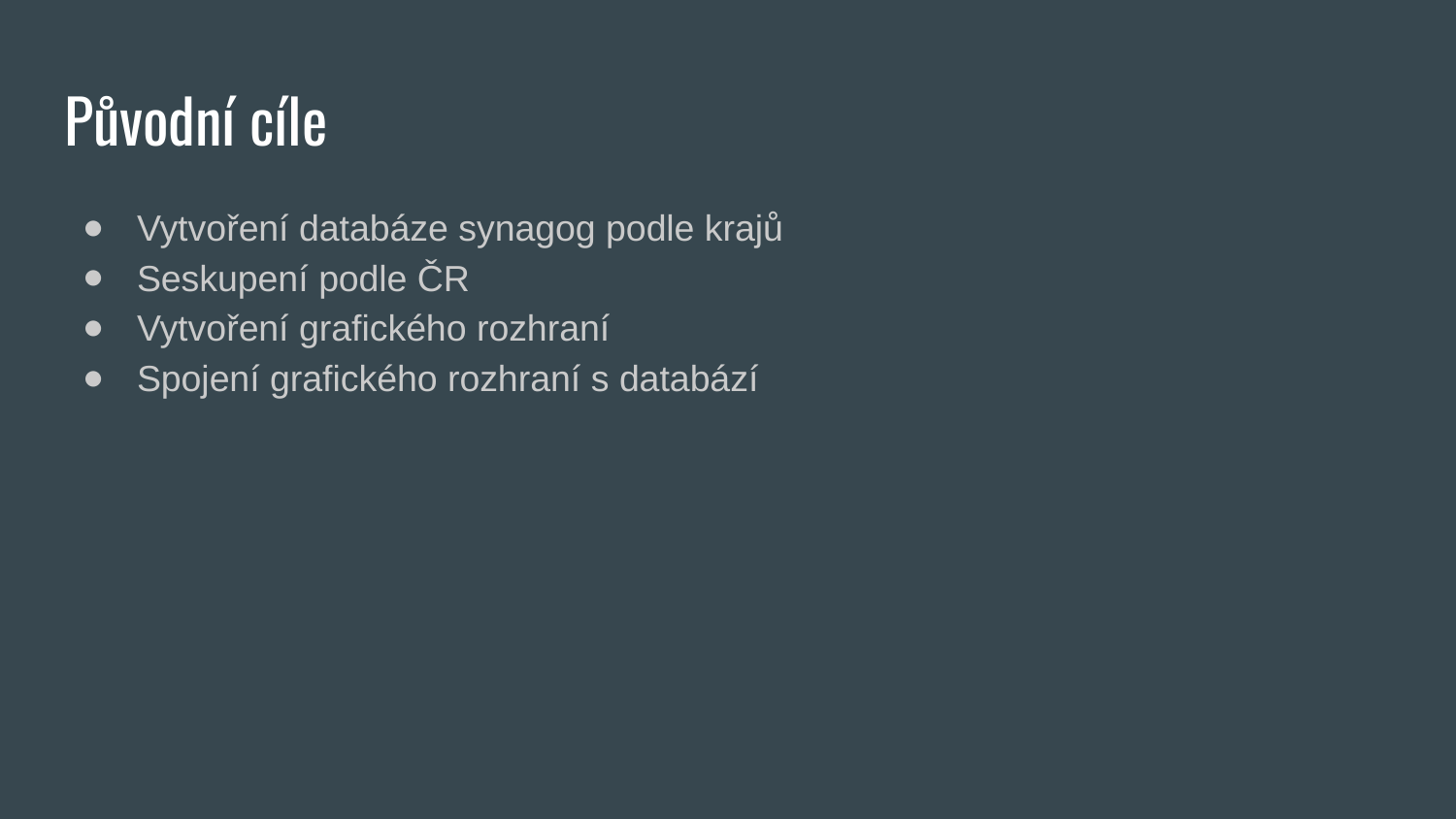

# Původní cíle
Vytvoření databáze synagog podle krajů
Seskupení podle ČR
Vytvoření grafického rozhraní
Spojení grafického rozhraní s databází